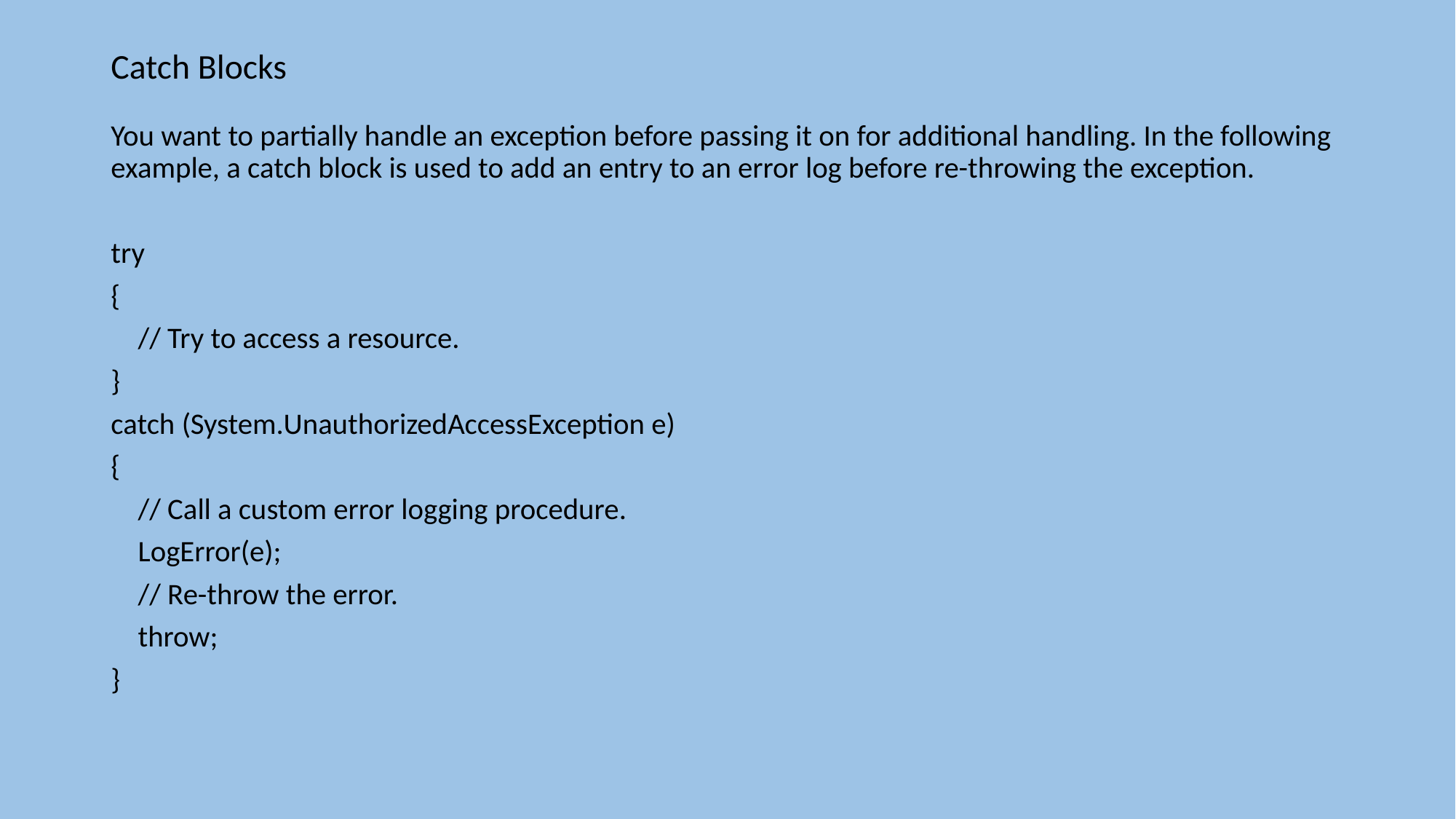

# Catch Blocks
You want to partially handle an exception before passing it on for additional handling. In the following example, a catch block is used to add an entry to an error log before re-throwing the exception.

try
{
    // Try to access a resource.
}
catch (System.UnauthorizedAccessException e)
{
    // Call a custom error logging procedure.
    LogError(e);
    // Re-throw the error.
    throw;
}